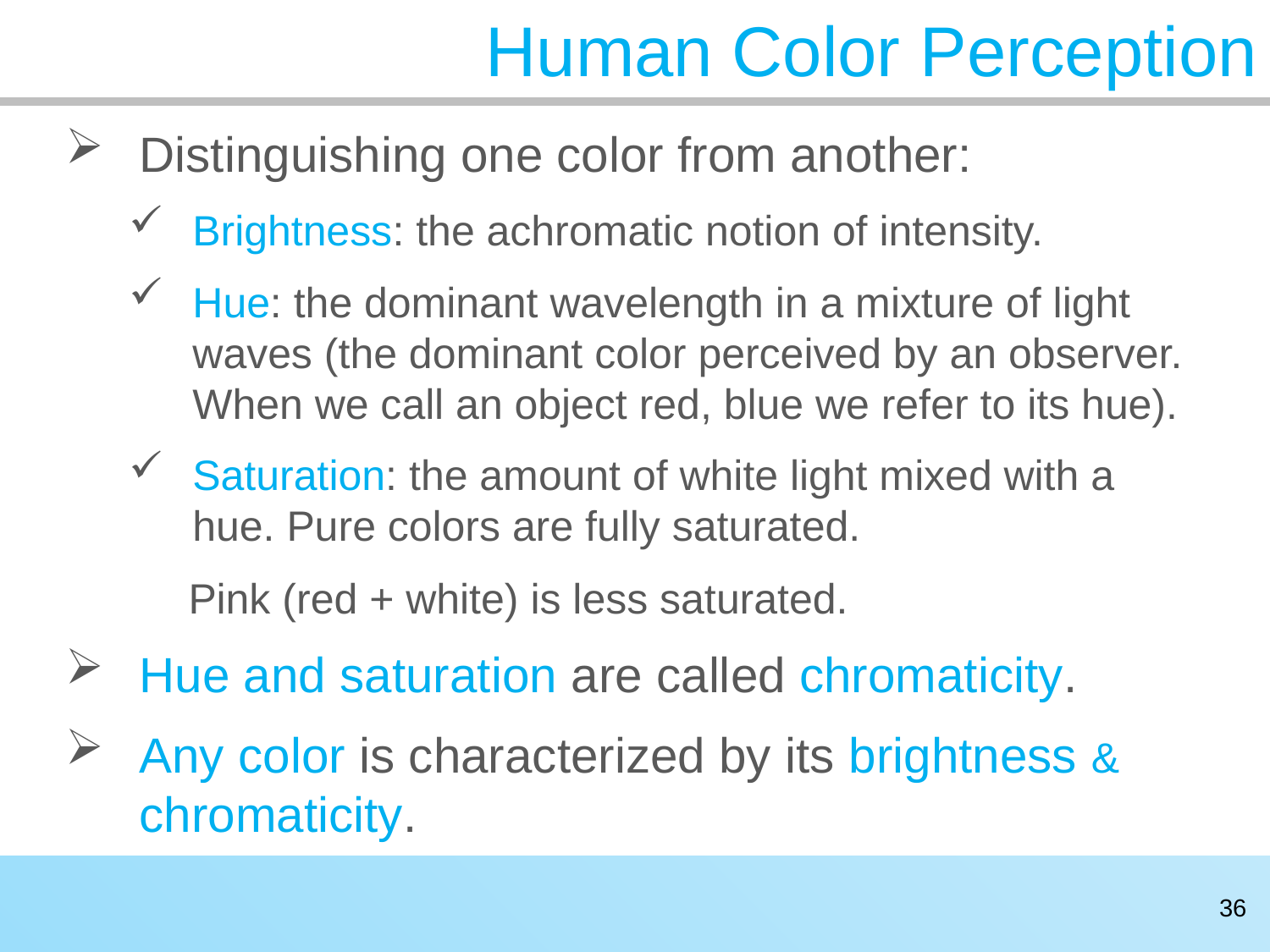

# Human Color Perception
Distinguishing one color from another:
Brightness: the achromatic notion of intensity.
Hue: the dominant wavelength in a mixture of light waves (the dominant color perceived by an observer. When we call an object red, blue we refer to its hue).
Saturation: the amount of white light mixed with a hue. Pure colors are fully saturated.
     Pink (red + white) is less saturated.
Hue and saturation are called chromaticity.
Any color is characterized by its brightness & chromaticity.
36